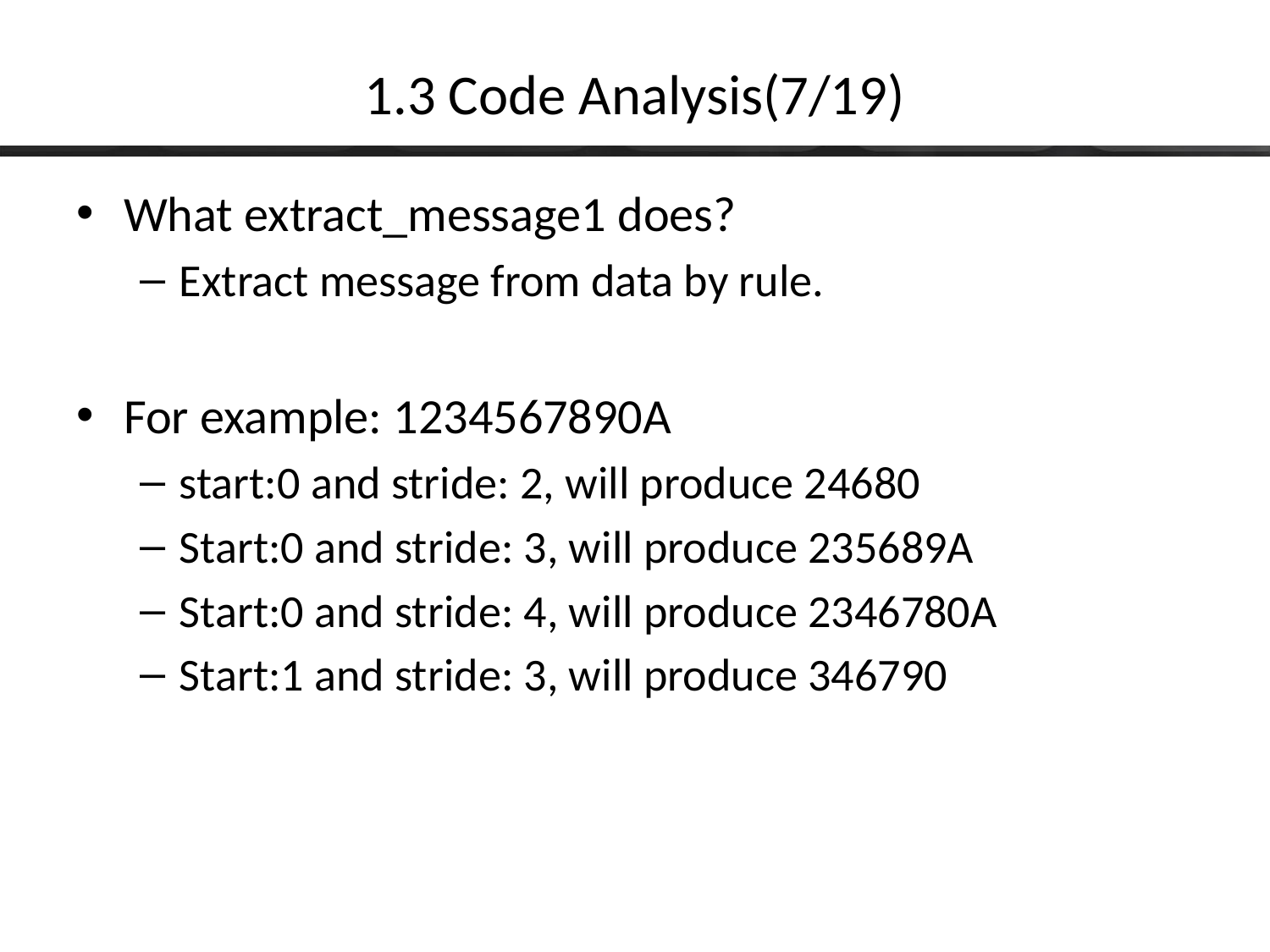

# 1.3 Code Analysis(7/19)
What extract_message1 does?
Extract message from data by rule.

For example: 1234567890A
start:0 and stride: 2, will produce 24680
Start:0 and stride: 3, will produce 235689A
Start:0 and stride: 4, will produce 2346780A
Start:1 and stride: 3, will produce 346790
19